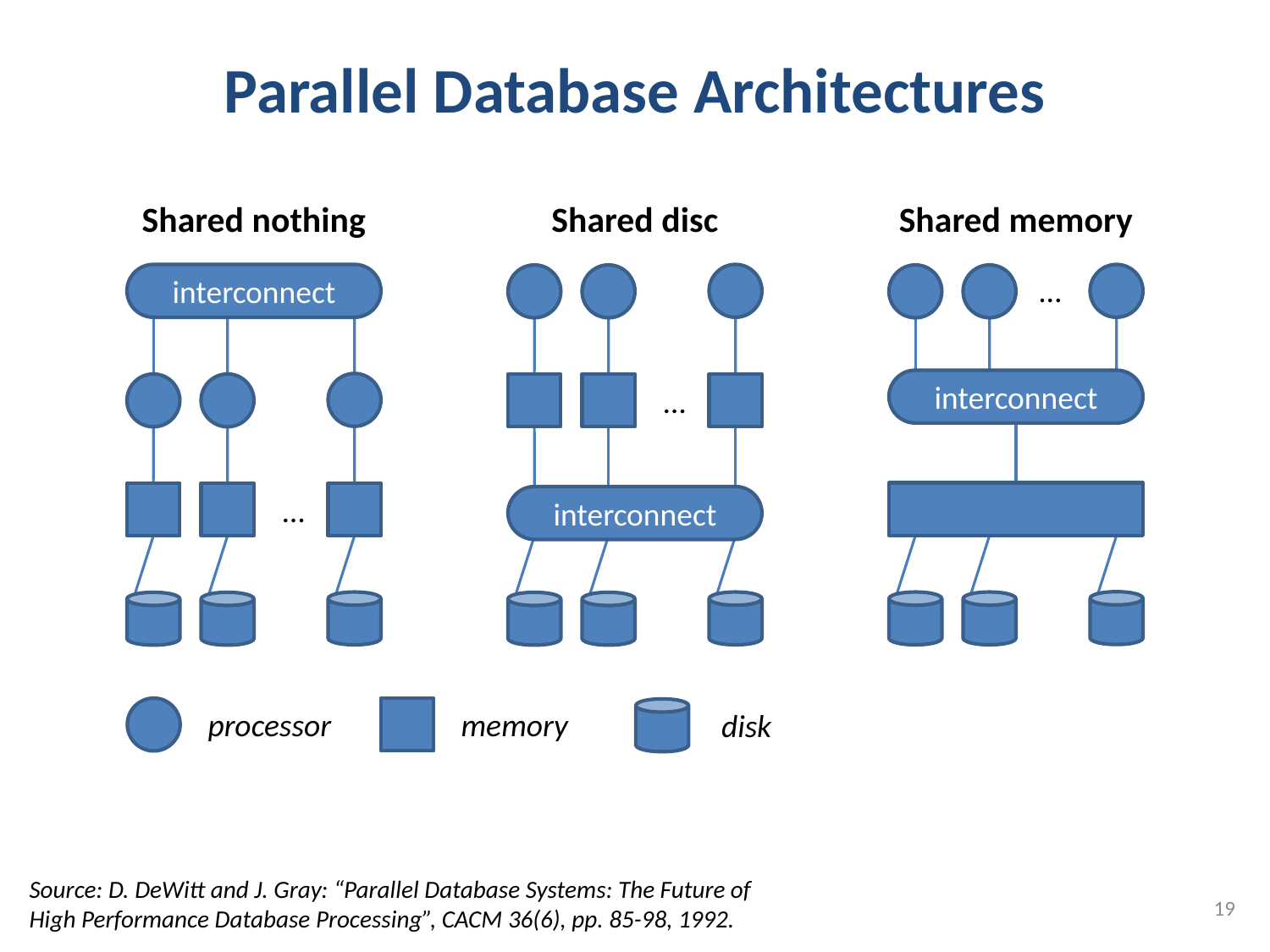

# Parallel Database Architectures
Shared nothing
Shared disc
Shared memory
interconnect

…
interconnect

…

…
interconnect

processor
memory

disk
Source: D. DeWitt and J. Gray: “Parallel Database Systems: The Future of
High Performance Database Processing”, CACM 36(6), pp. 85-98, 1992.
19